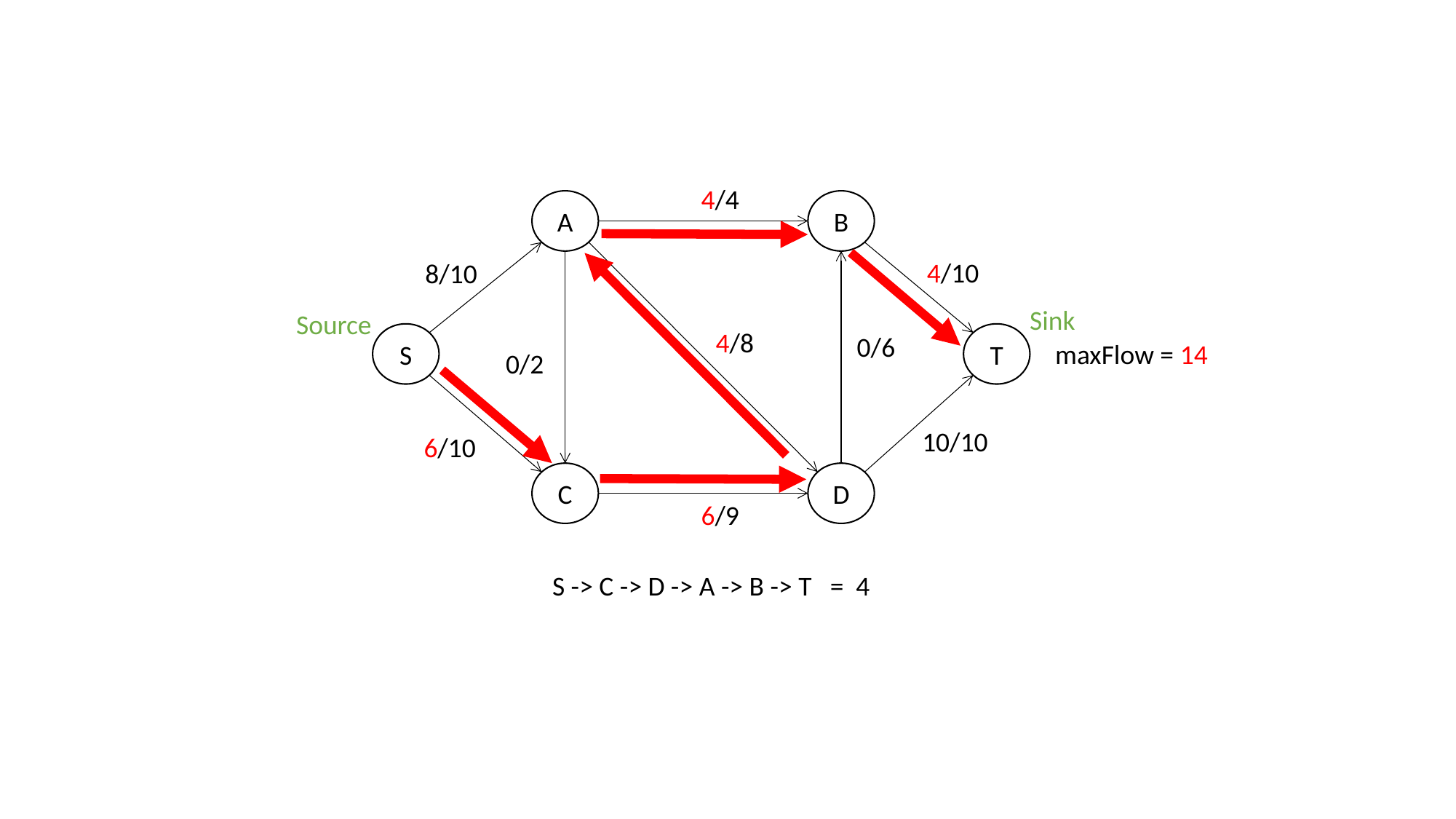

4/4
A
B
4/10
8/10
Sink
Source
4/8
S
T
0/6
maxFlow = 14
0/2
10/10
6/10
C
D
6/9
S -> C -> D -> A -> B -> T   =  4